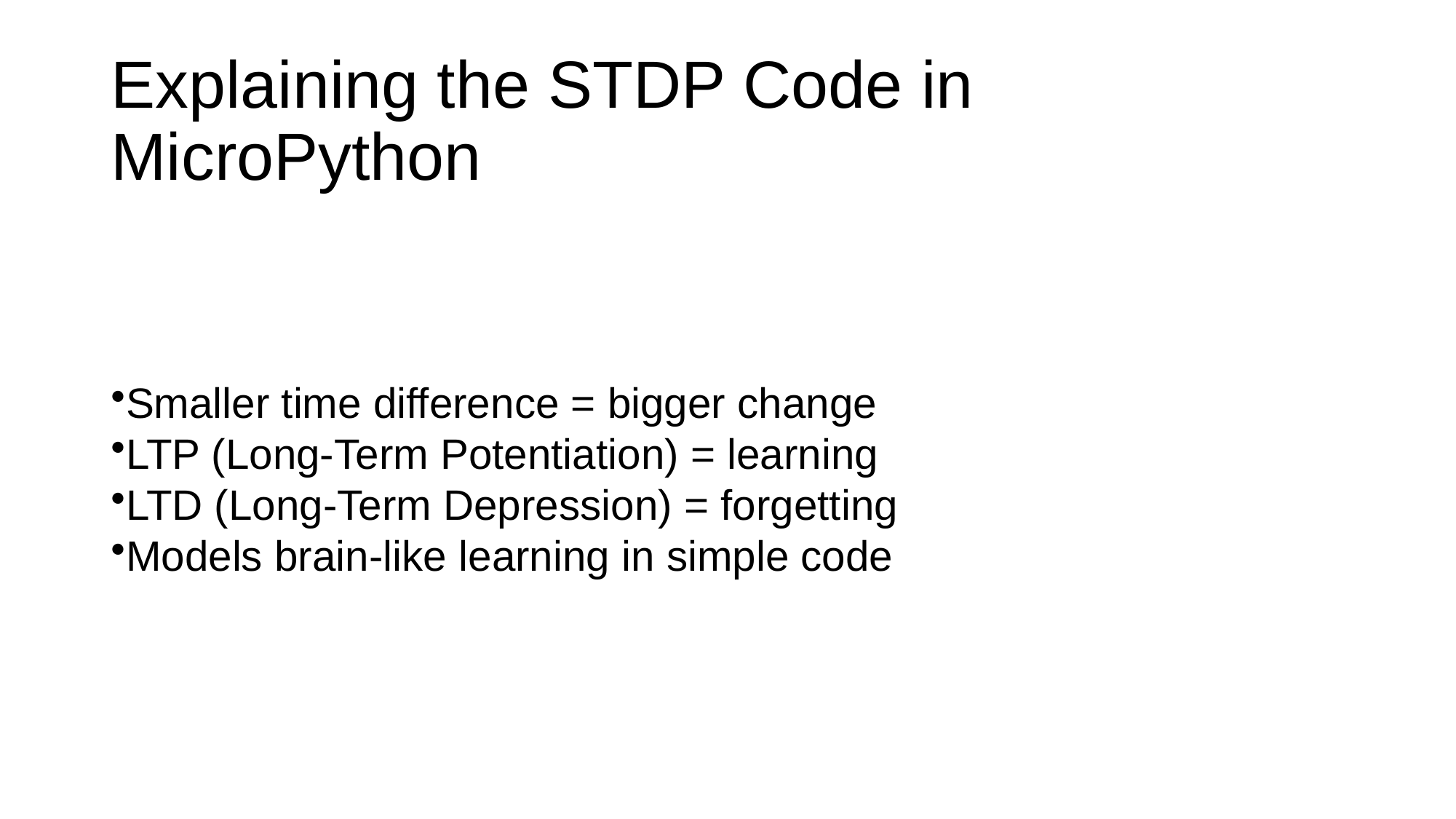

# Explaining the STDP Code in MicroPython
Smaller time difference = bigger change
LTP (Long-Term Potentiation) = learning
LTD (Long-Term Depression) = forgetting
Models brain-like learning in simple code